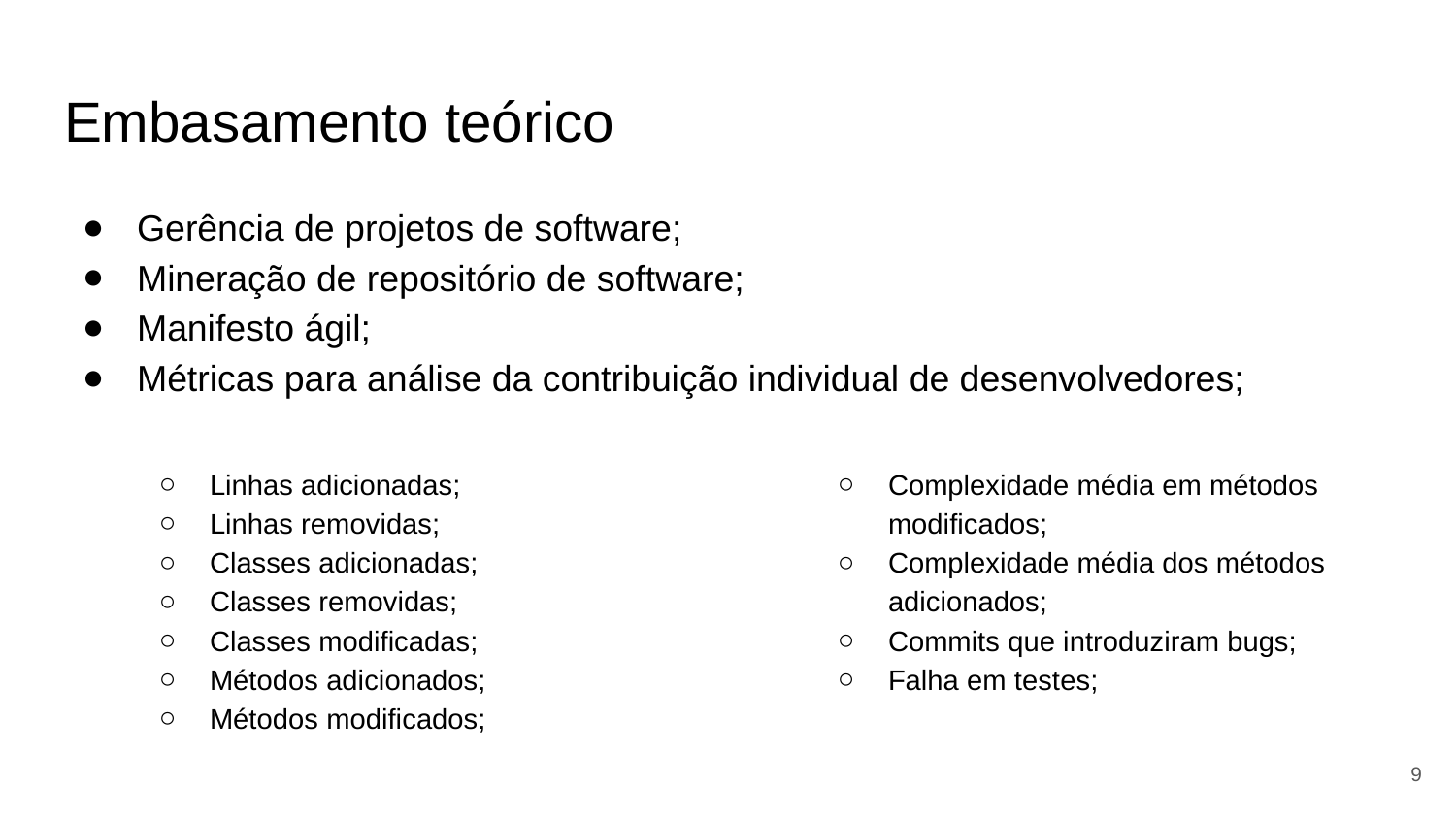

# Embasamento teórico
Gerência de projetos de software;
Mineração de repositório de software;
Manifesto ágil;
Métricas para análise da contribuição individual de desenvolvedores;
Linhas adicionadas;
Linhas removidas;
Classes adicionadas;
Classes removidas;
Classes modificadas;
Métodos adicionados;
Métodos modificados;
Complexidade média em métodos modificados;
Complexidade média dos métodos adicionados;
Commits que introduziram bugs;
Falha em testes;
9